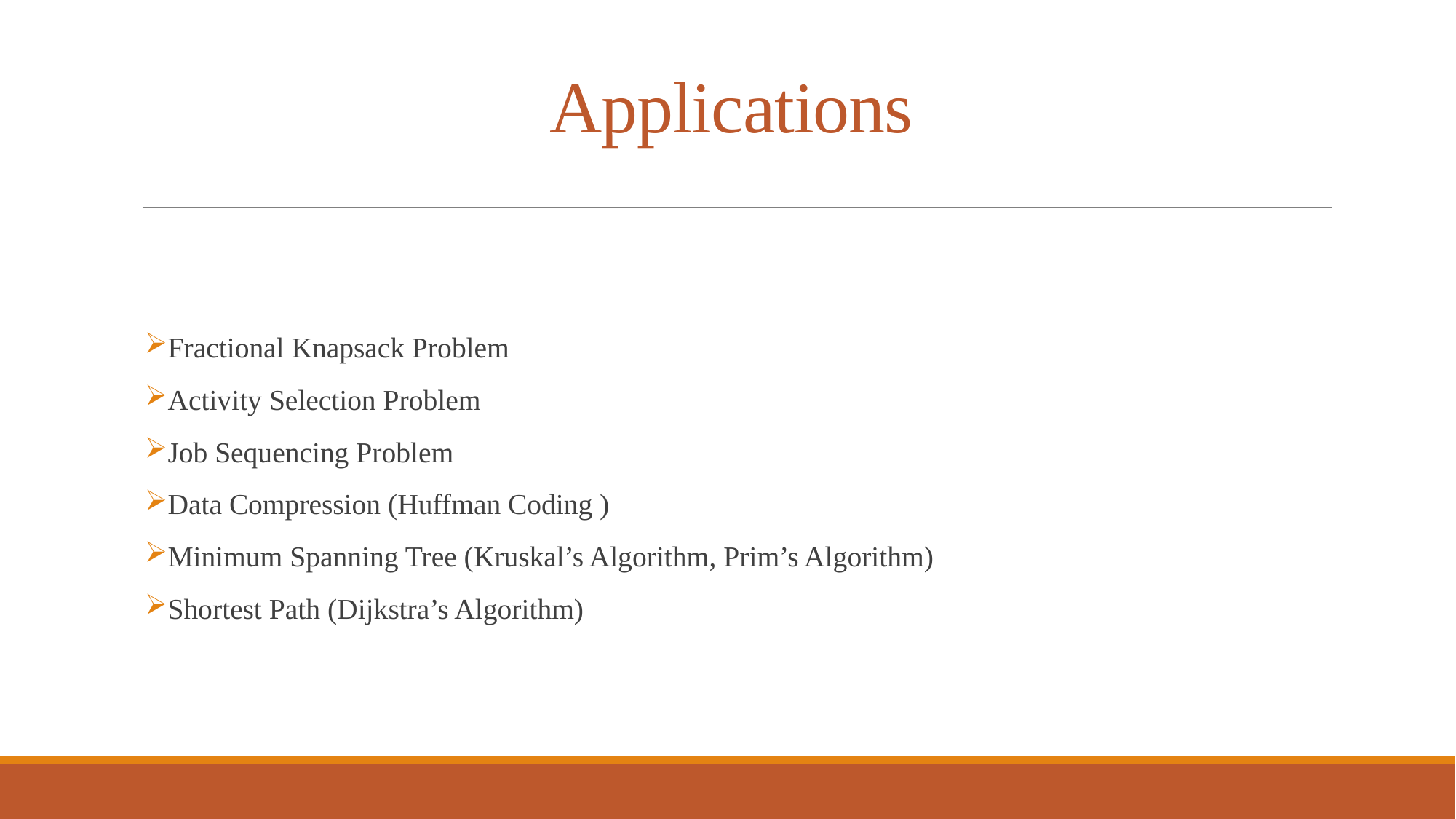

# Applications
Fractional Knapsack Problem
Activity Selection Problem
Job Sequencing Problem
Data Compression (Huffman Coding )
Minimum Spanning Tree (Kruskal’s Algorithm, Prim’s Algorithm)
Shortest Path (Dijkstra’s Algorithm)